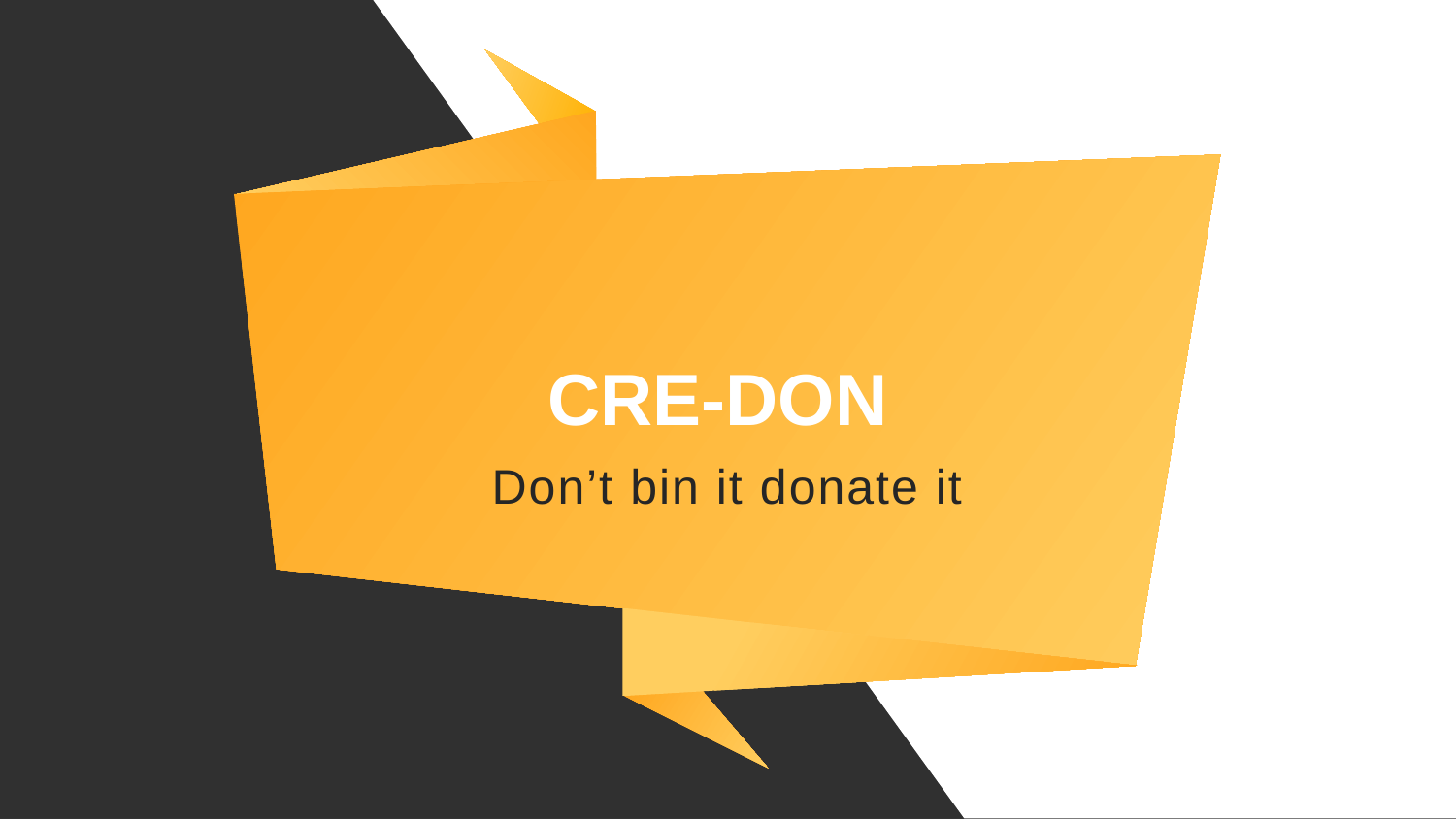

# Cre-don
Don’t bin it donate it